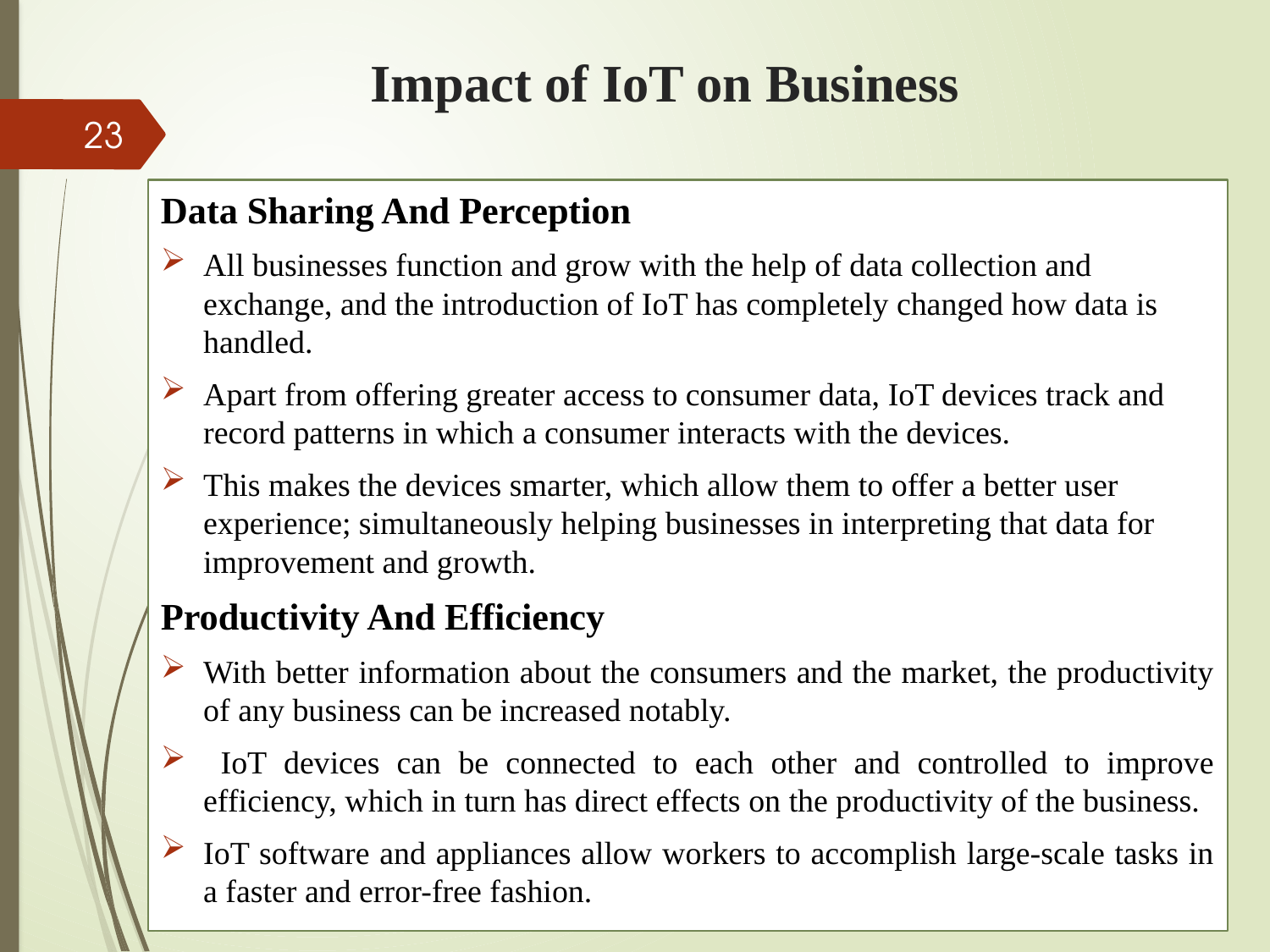

# Impact of IoT on Business
23
Data Sharing And Perception
All businesses function and grow with the help of data collection and exchange, and the introduction of IoT has completely changed how data is handled.
Apart from offering greater access to consumer data, IoT devices track and record patterns in which a consumer interacts with the devices.
This makes the devices smarter, which allow them to offer a better user experience; simultaneously helping businesses in interpreting that data for improvement and growth.
Productivity And Efficiency
With better information about the consumers and the market, the productivity of any business can be increased notably.
 IoT devices can be connected to each other and controlled to improve efficiency, which in turn has direct effects on the productivity of the business.
IoT software and appliances allow workers to accomplish large-scale tasks in a faster and error-free fashion.